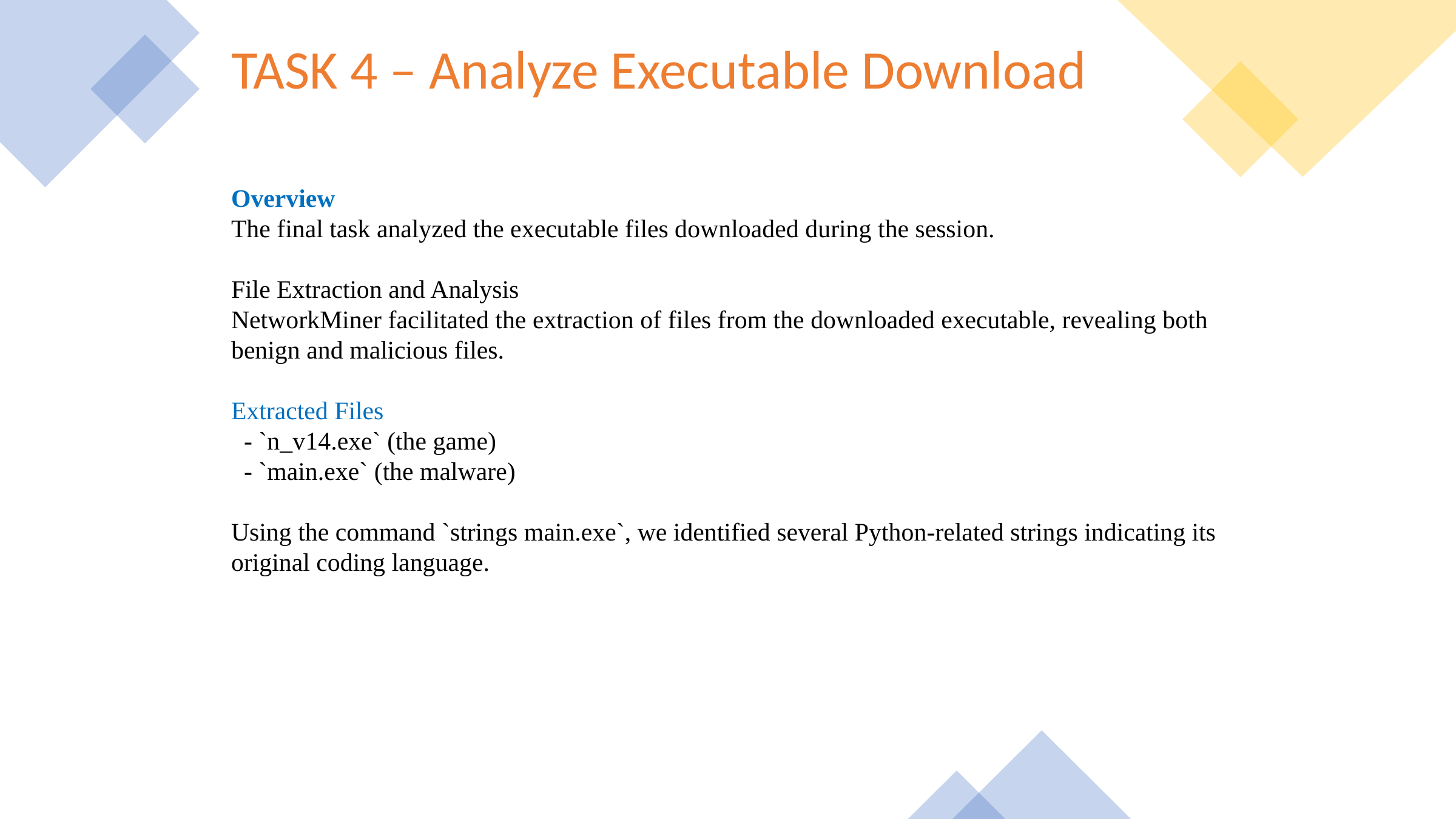

TASK 4 – Analyze Executable Download

Overview
The final task analyzed the executable files downloaded during the session.

File Extraction and Analysis
NetworkMiner facilitated the extraction of files from the downloaded executable, revealing both benign and malicious files.

Extracted Files
  - `n_v14.exe` (the game)
  - `main.exe` (the malware)

Using the command `strings main.exe`, we identified several Python-related strings indicating its original coding language.